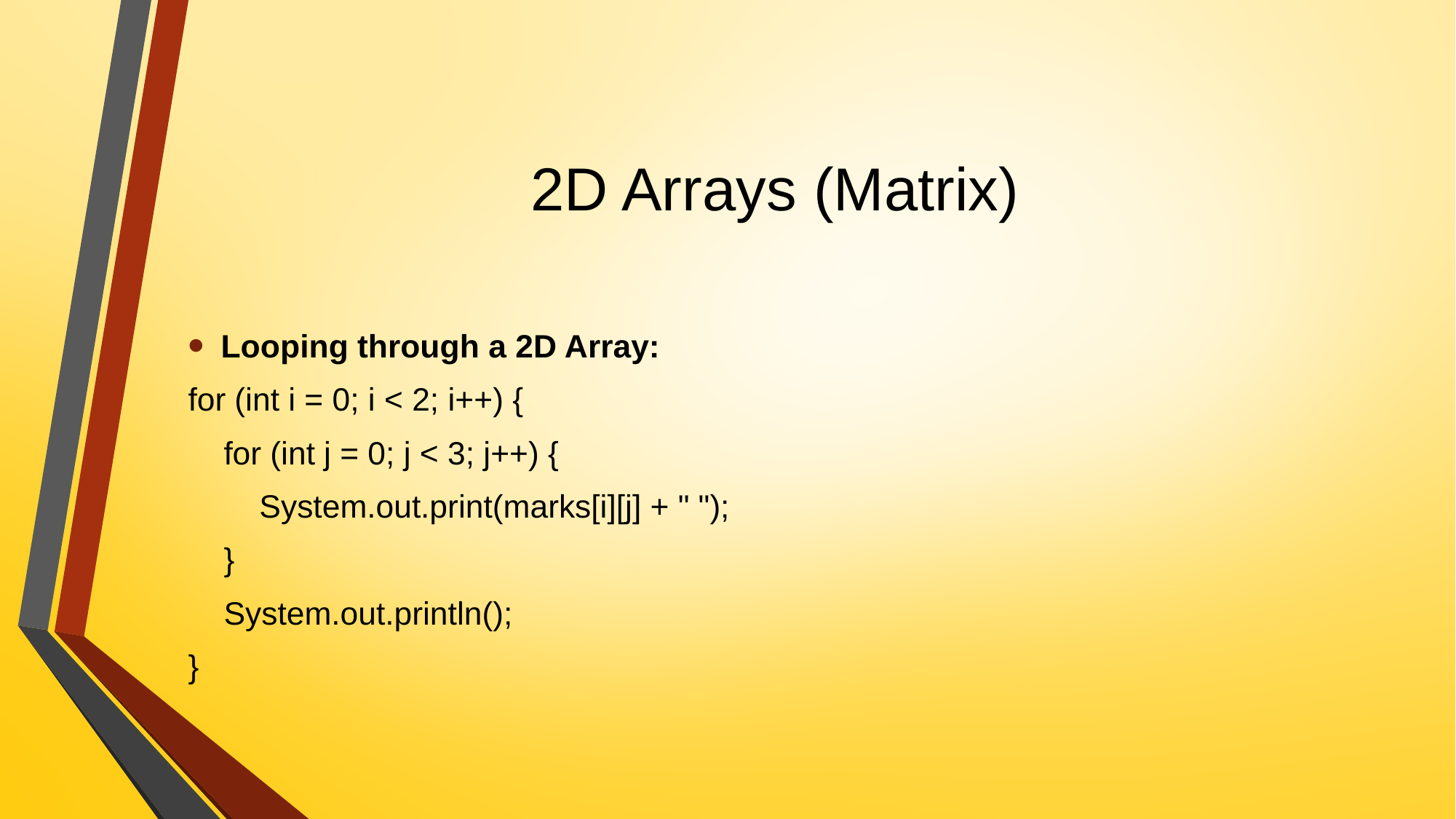

# 2D Arrays (Matrix)
Looping through a 2D Array:
for (int i = 0; i < 2; i++) {
    for (int j = 0; j < 3; j++) {
        System.out.print(marks[i][j] + " ");
    }
    System.out.println();
}